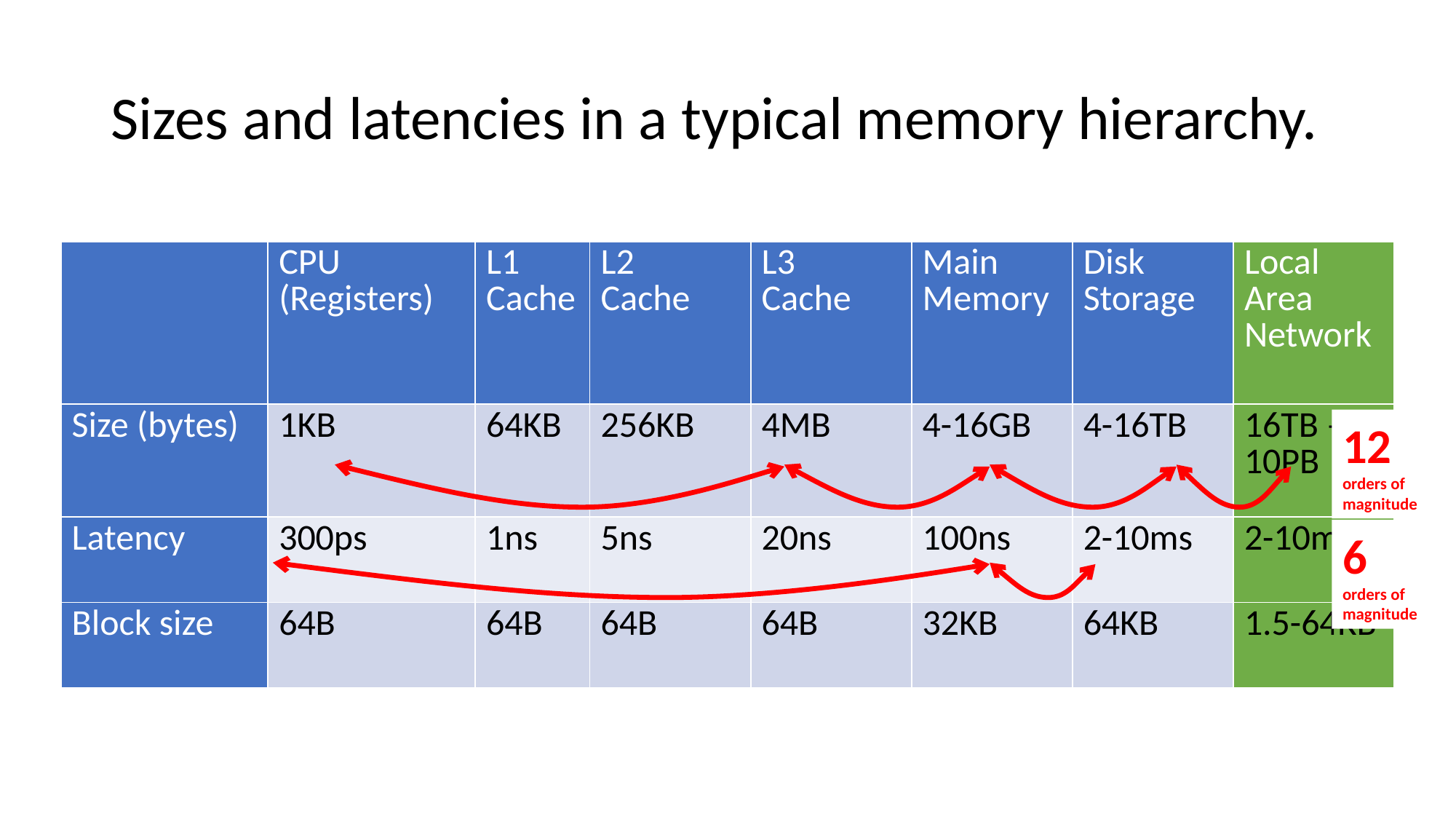

# Sizes and latencies in a typical memory hierarchy.
|  | CPU (Registers) | L1 Cache | L2 Cache | L3 Cache | Main Memory | Disk Storage | Local Area Network |
| --- | --- | --- | --- | --- | --- | --- | --- |
| Size (bytes) | 1KB | 64KB | 256KB | 4MB | 4-16GB | 4-16TB | 16TB – 10PB |
| Latency | 300ps | 1ns | 5ns | 20ns | 100ns | 2-10ms | 2-10ms |
| Block size | 64B | 64B | 64B | 64B | 32KB | 64KB | 1.5-64KB |
12 orders of magnitude

6  orders of magnitude